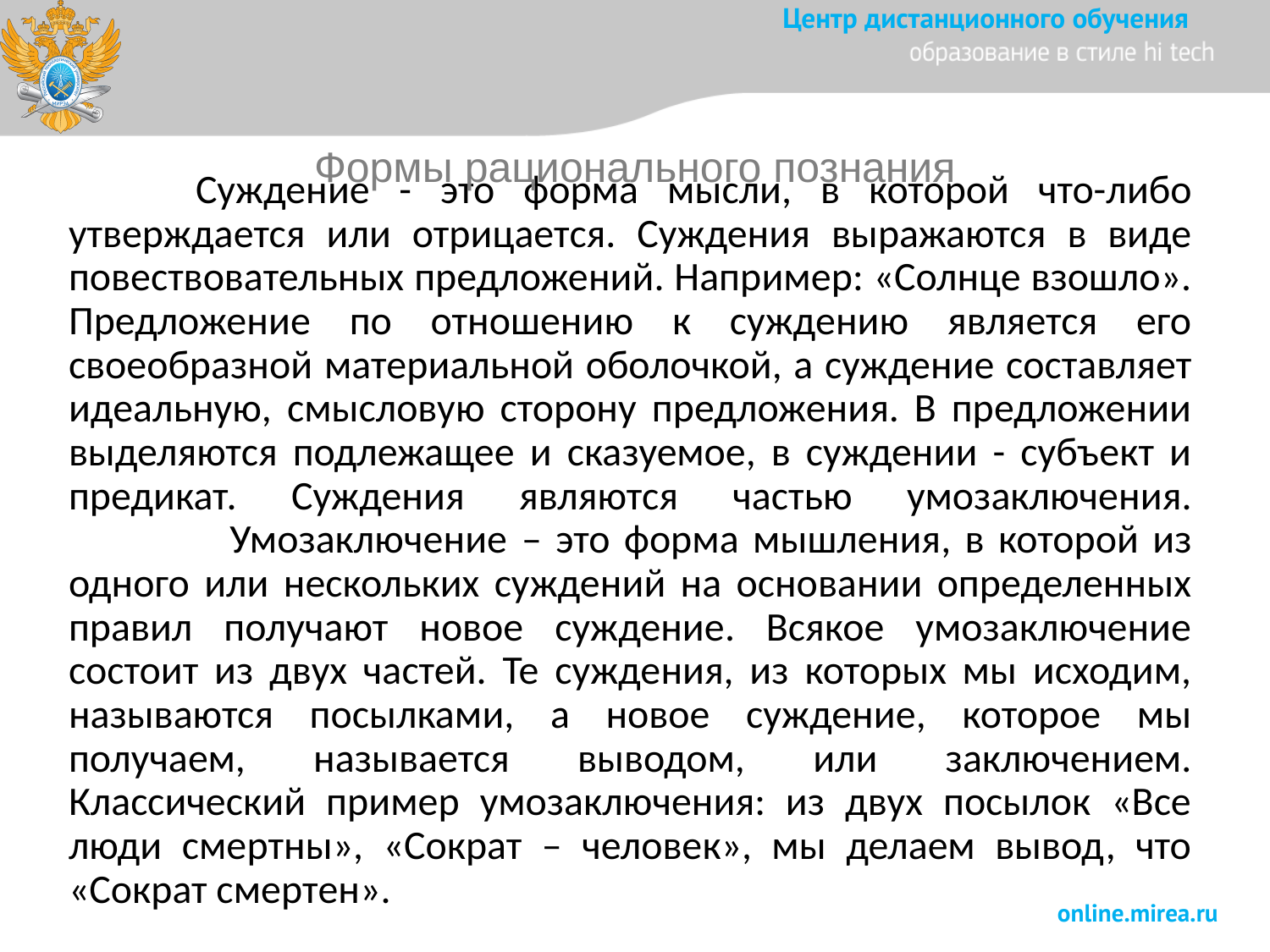

Формы рационального познания

# Суждение - это форма мысли, в которой что-либо утверждается или отрицается. Суждения выражаются в виде повествовательных предложений. Например: «Солнце взошло». Предложение по отношению к суждению является его своеобразной материальной оболочкой, а суждение составляет идеальную, смысловую сторону предложения. В предложении выделяются подлежащее и сказуемое, в суждении - субъект и предикат. Суждения являются частью умозаключения. Умозаключение – это форма мышления, в которой из одного или нескольких суждений на основании определенных правил получают новое суждение. Всякое умозаключение состоит из двух частей. Те суждения, из которых мы исходим, называются посылками, а новое суждение, которое мы получаем, называется выводом, или заключением. Классический пример умозаключения: из двух посылок «Все люди смертны», «Сократ – человек», мы делаем вывод, что «Сократ смертен».